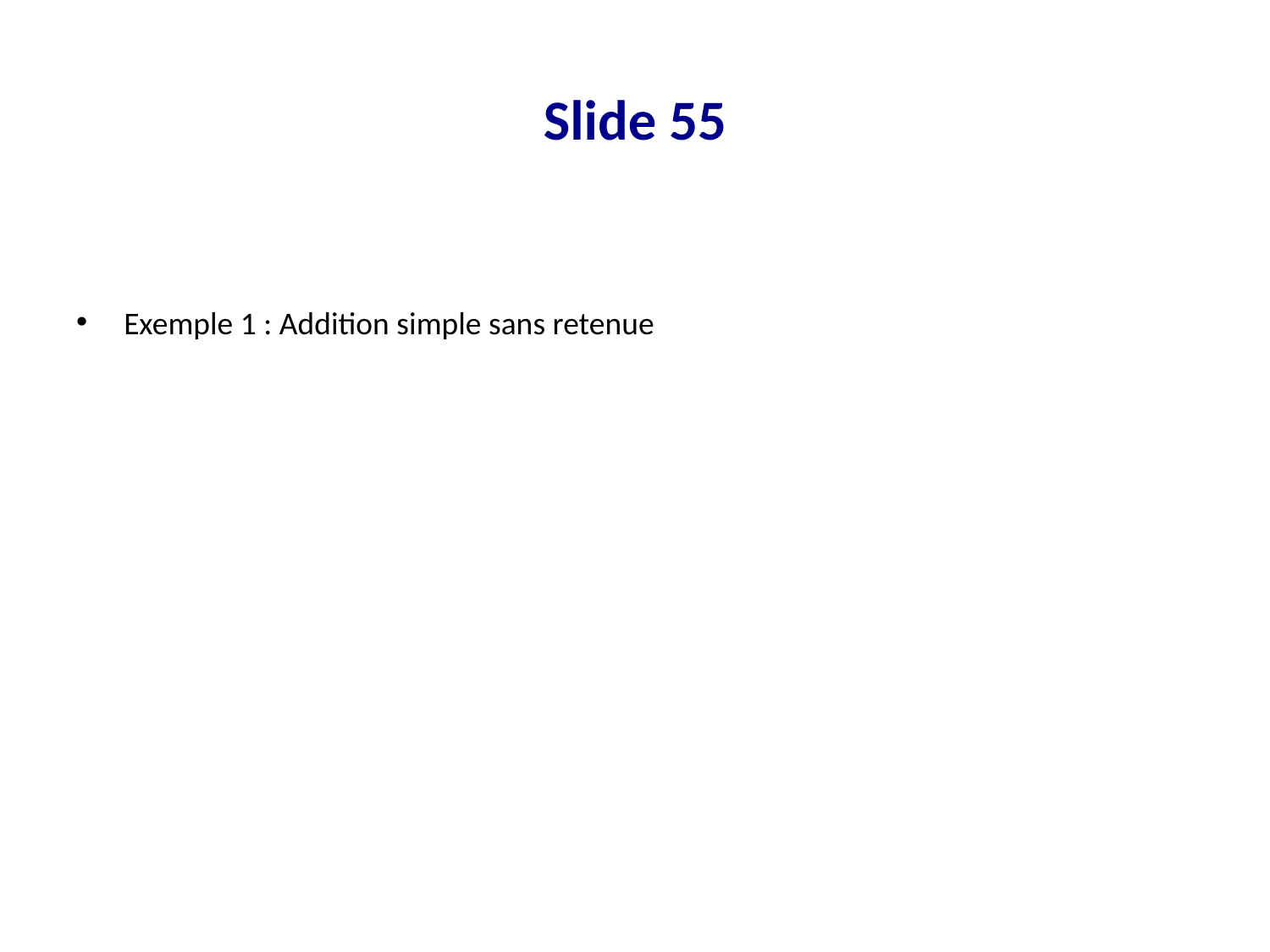

# Slide 55

Exemple 1 : Addition simple sans retenue